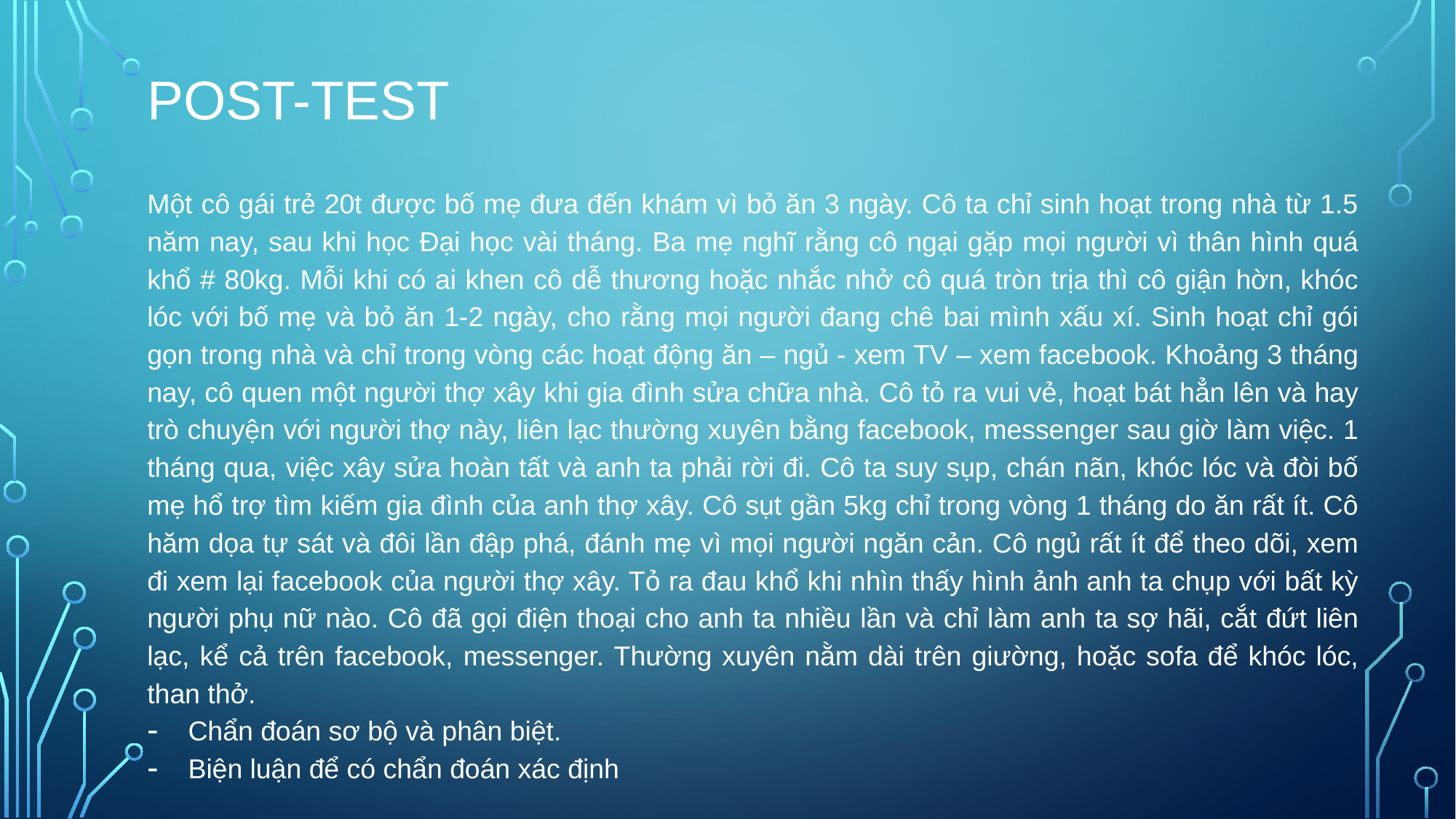

# Post-test
Một cô gái trẻ 20t được bố mẹ đưa đến khám vì bỏ ăn 3 ngày. Cô ta chỉ sinh hoạt trong nhà từ 1.5 năm nay, sau khi học Đại học vài tháng. Ba mẹ nghĩ rằng cô ngại gặp mọi người vì thân hình quá khổ # 80kg. Mỗi khi có ai khen cô dễ thương hoặc nhắc nhở cô quá tròn trịa thì cô giận hờn, khóc lóc với bố mẹ và bỏ ăn 1-2 ngày, cho rằng mọi người đang chê bai mình xấu xí. Sinh hoạt chỉ gói gọn trong nhà và chỉ trong vòng các hoạt động ăn – ngủ - xem TV – xem facebook. Khoảng 3 tháng nay, cô quen một người thợ xây khi gia đình sửa chữa nhà. Cô tỏ ra vui vẻ, hoạt bát hẳn lên và hay trò chuyện với người thợ này, liên lạc thường xuyên bằng facebook, messenger sau giờ làm việc. 1 tháng qua, việc xây sửa hoàn tất và anh ta phải rời đi. Cô ta suy sụp, chán nãn, khóc lóc và đòi bố mẹ hổ trợ tìm kiếm gia đình của anh thợ xây. Cô sụt gần 5kg chỉ trong vòng 1 tháng do ăn rất ít. Cô hăm dọa tự sát và đôi lần đập phá, đánh mẹ vì mọi người ngăn cản. Cô ngủ rất ít để theo dõi, xem đi xem lại facebook của người thợ xây. Tỏ ra đau khổ khi nhìn thấy hình ảnh anh ta chụp với bất kỳ người phụ nữ nào. Cô đã gọi điện thoại cho anh ta nhiều lần và chỉ làm anh ta sợ hãi, cắt đứt liên lạc, kể cả trên facebook, messenger. Thường xuyên nằm dài trên giường, hoặc sofa để khóc lóc, than thở.
Chẩn đoán sơ bộ và phân biệt.
Biện luận để có chẩn đoán xác định